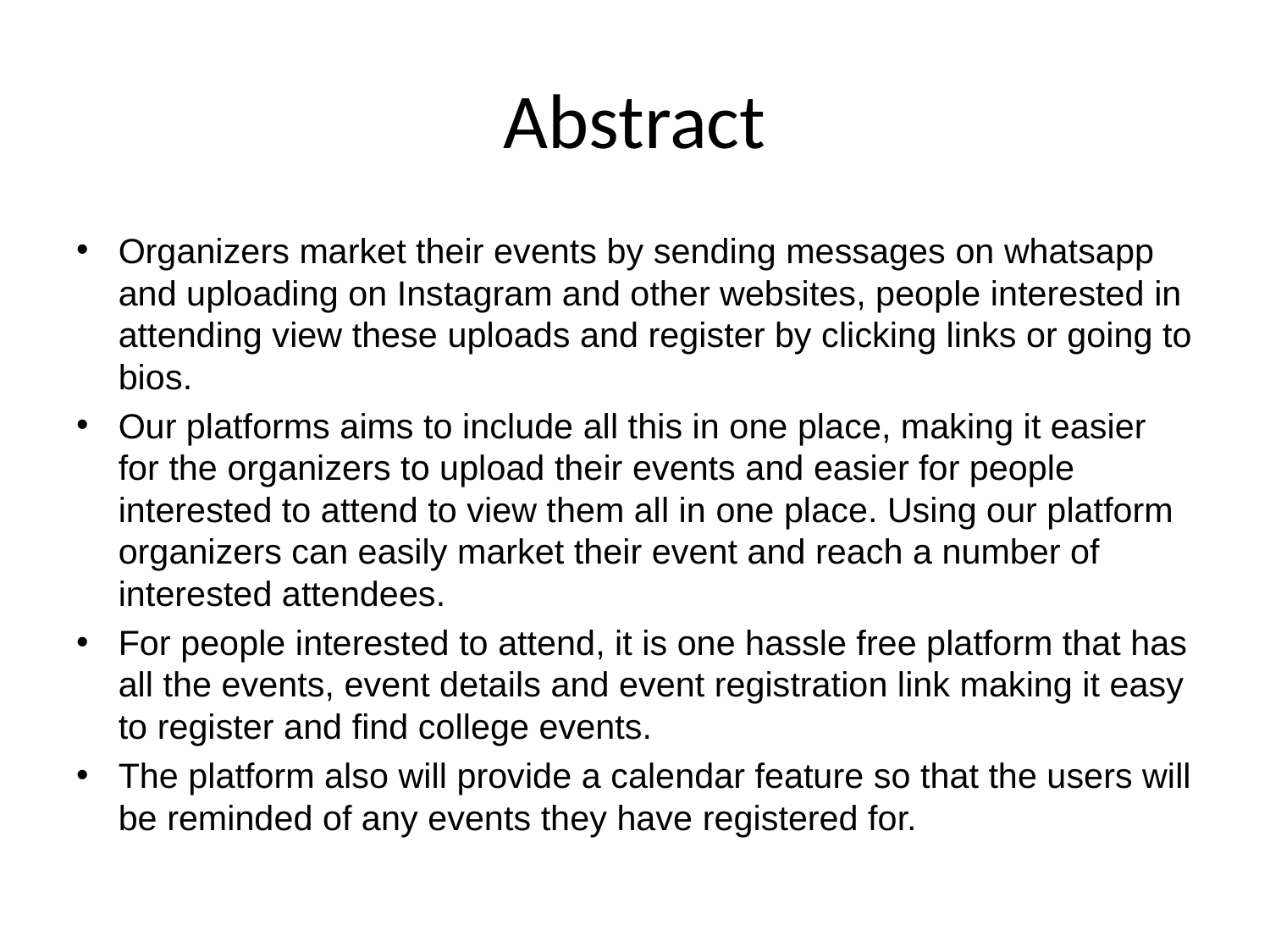

# Abstract
Organizers market their events by sending messages on whatsapp and uploading on Instagram and other websites, people interested in attending view these uploads and register by clicking links or going to bios.
Our platforms aims to include all this in one place, making it easier for the organizers to upload their events and easier for people interested to attend to view them all in one place. Using our platform organizers can easily market their event and reach a number of interested attendees.
For people interested to attend, it is one hassle free platform that has all the events, event details and event registration link making it easy to register and find college events.
The platform also will provide a calendar feature so that the users will be reminded of any events they have registered for.